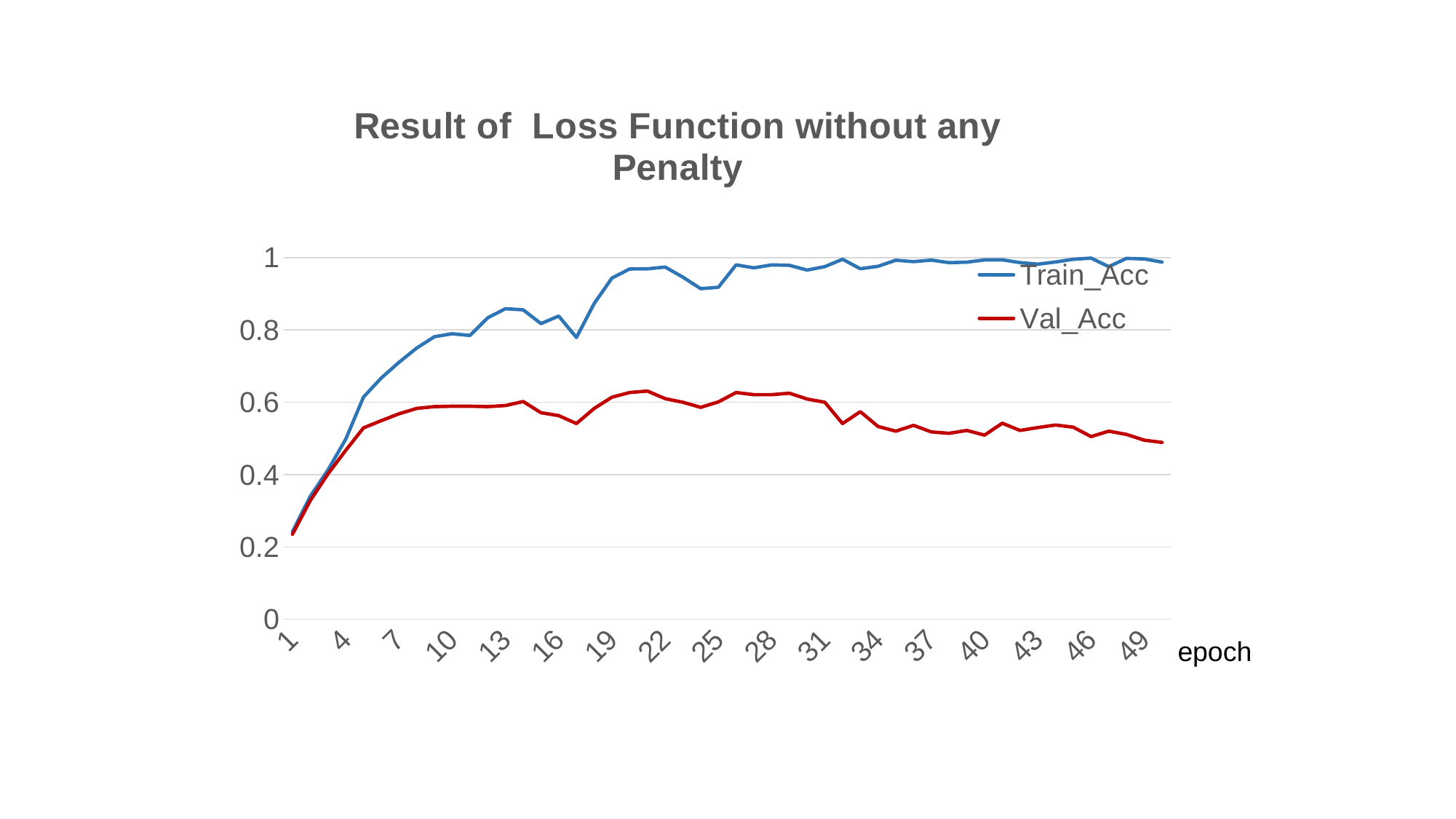

### Chart: Result of  Loss Function without any Penalty

| Category | Train_Acc | Val_Acc |
|---|---|---|
| 1 | 0.2423 | 0.235 |
| 2 | 0.3398 | 0.328 |
| 3 | 0.4128 | 0.402 |
| 4 | 0.49785 | 0.467 |
| 5 | 0.6144 | 0.529 |
| 6 | 0.66695 | 0.549 |
| 7 | 0.71035 | 0.568 |
| 8 | 0.7499 | 0.583 |
| 9 | 0.78125 | 0.588 |
| 10 | 0.7894 | 0.589 |
| 11 | 0.7847 | 0.589 |
| 12 | 0.83345 | 0.588 |
| 13 | 0.85865 | 0.591 |
| 14 | 0.8555 | 0.602 |
| 15 | 0.8175 | 0.571 |
| 16 | 0.8382 | 0.563 |
| 17 | 0.77905 | 0.541 |
| 18 | 0.8731 | 0.583 |
| 19 | 0.94325 | 0.614 |
| 20 | 0.96855 | 0.627 |
| 21 | 0.9688 | 0.631 |
| 22 | 0.97375 | 0.61 |
| 23 | 0.94565 | 0.6 |
| 24 | 0.91405 | 0.586 |
| 25 | 0.9179 | 0.601 |
| 26 | 0.9798 | 0.627 |
| 27 | 0.97165 | 0.621 |
| 28 | 0.97965 | 0.621 |
| 29 | 0.97855 | 0.625 |
| 30 | 0.96545 | 0.609 |
| 31 | 0.97495 | 0.6 |
| 32 | 0.99535 | 0.541 |
| 33 | 0.96915 | 0.574 |
| 34 | 0.9759 | 0.533 |
| 35 | 0.99265 | 0.52 |
| 36 | 0.98875 | 0.536 |
| 37 | 0.993 | 0.518 |
| 38 | 0.9858 | 0.514 |
| 39 | 0.9873 | 0.522 |
| 40 | 0.9935 | 0.509 |
| 41 | 0.99375 | 0.542 |
| 42 | 0.98605 | 0.522 |
| 43 | 0.98175 | 0.53 |
| 44 | 0.9878 | 0.537 |
| 45 | 0.9953 | 0.531 |
| 46 | 0.9986 | 0.505 |
| 47 | 0.97485 | 0.52 |
| 48 | 0.99775 | 0.511 |
| 49 | 0.9962 | 0.495 |
| 50 | 0.98755 | 0.489 |
epoch